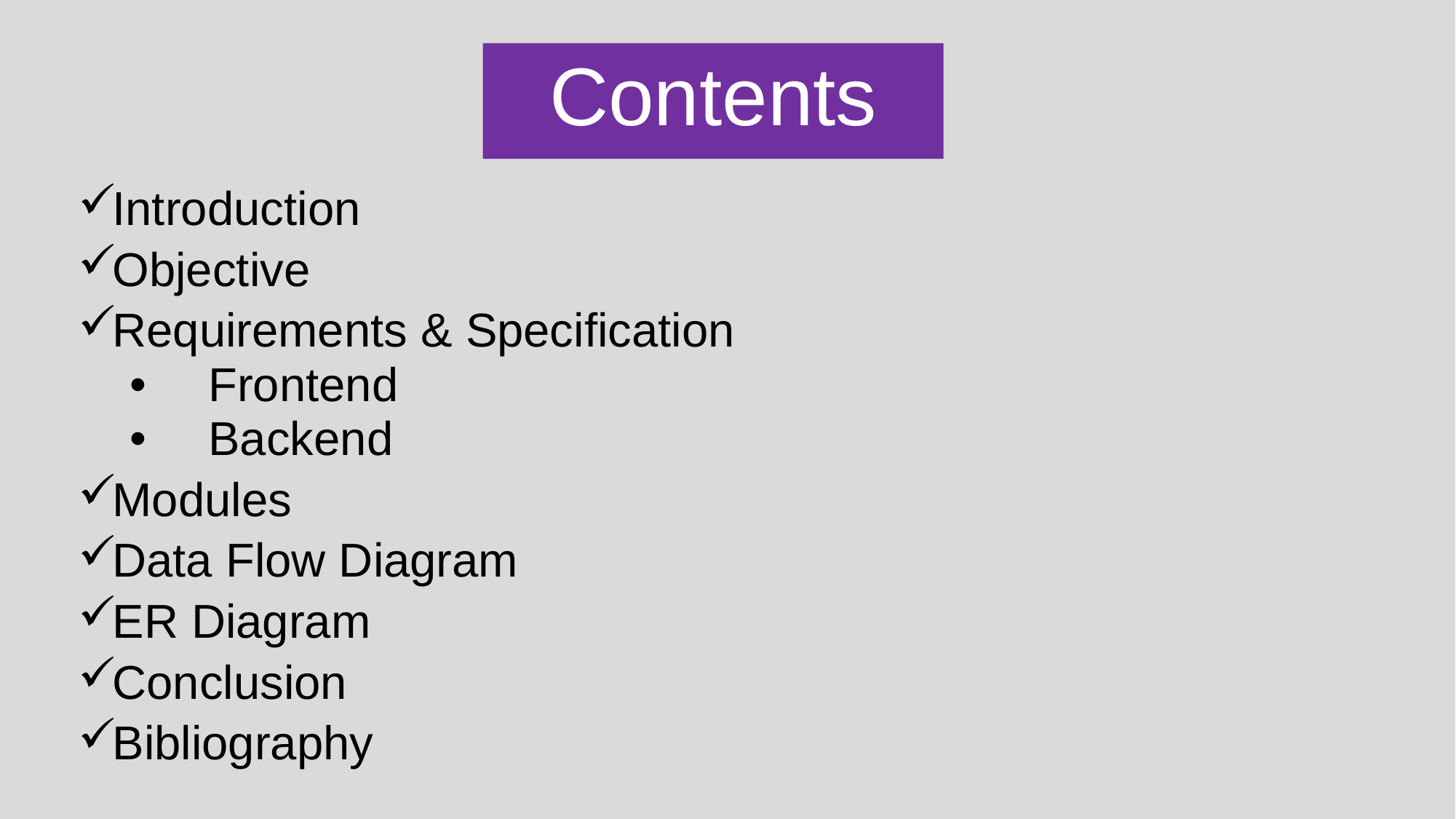

# Contents
Introduction
Objective
Requirements & Specification
    Frontend
    Backend
Modules
Data Flow Diagram
ER Diagram
Conclusion
Bibliography